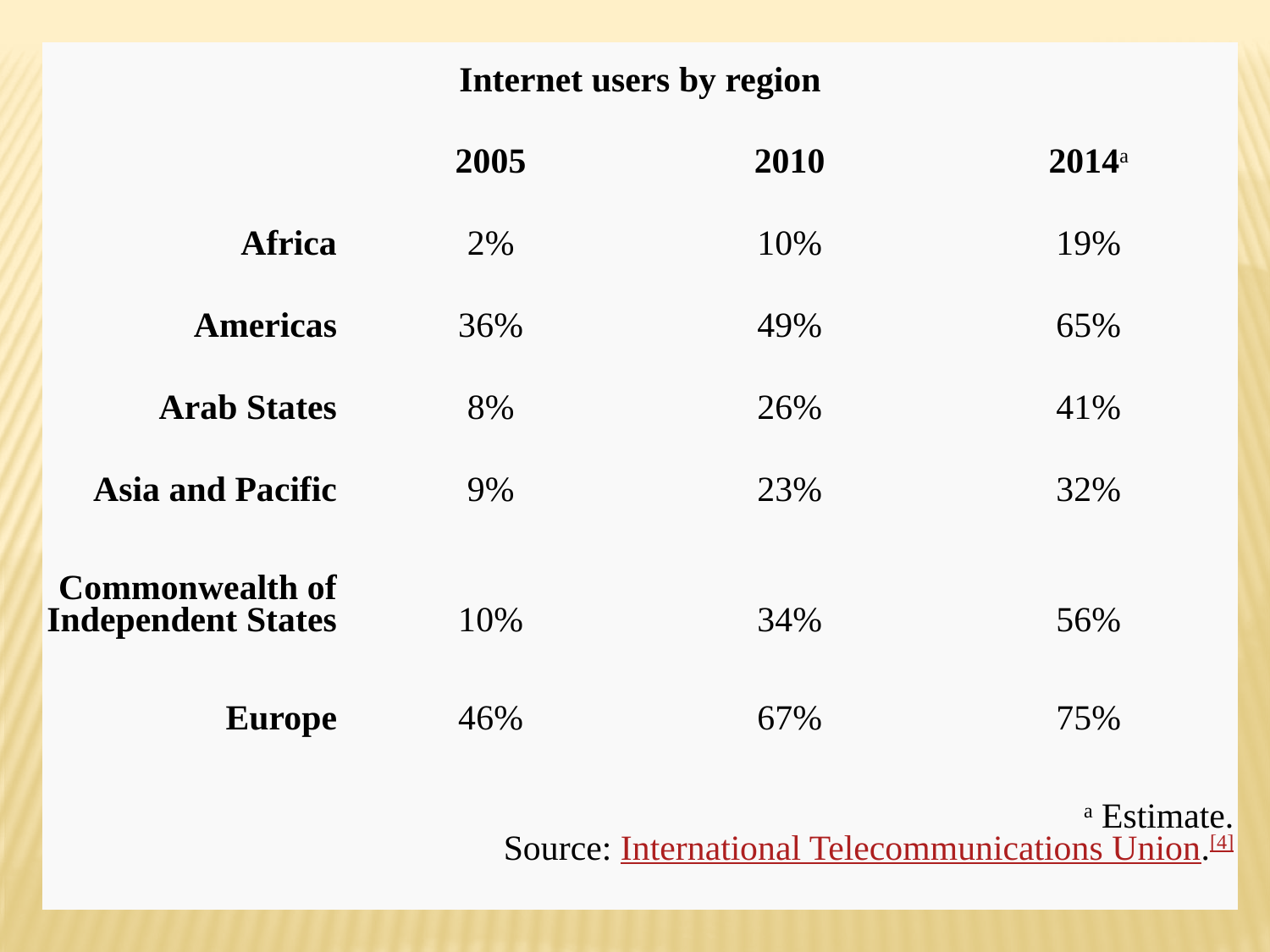

| Internet users by region |  |  |  |
| --- | --- | --- | --- |
|  | 2005 | 2010 | 2014a |
| Africa | 2% | 10% | 19% |
| Americas | 36% | 49% | 65% |
| Arab States | 8% | 26% | 41% |
| Asia and Pacific | 9% | 23% | 32% |
| Commonwealth of Independent States | 10% | 34% | 56% |
| Europe | 46% | 67% | 75% |
| a Estimate. Source: International Telecommunications Union.[4] |  |  |  |